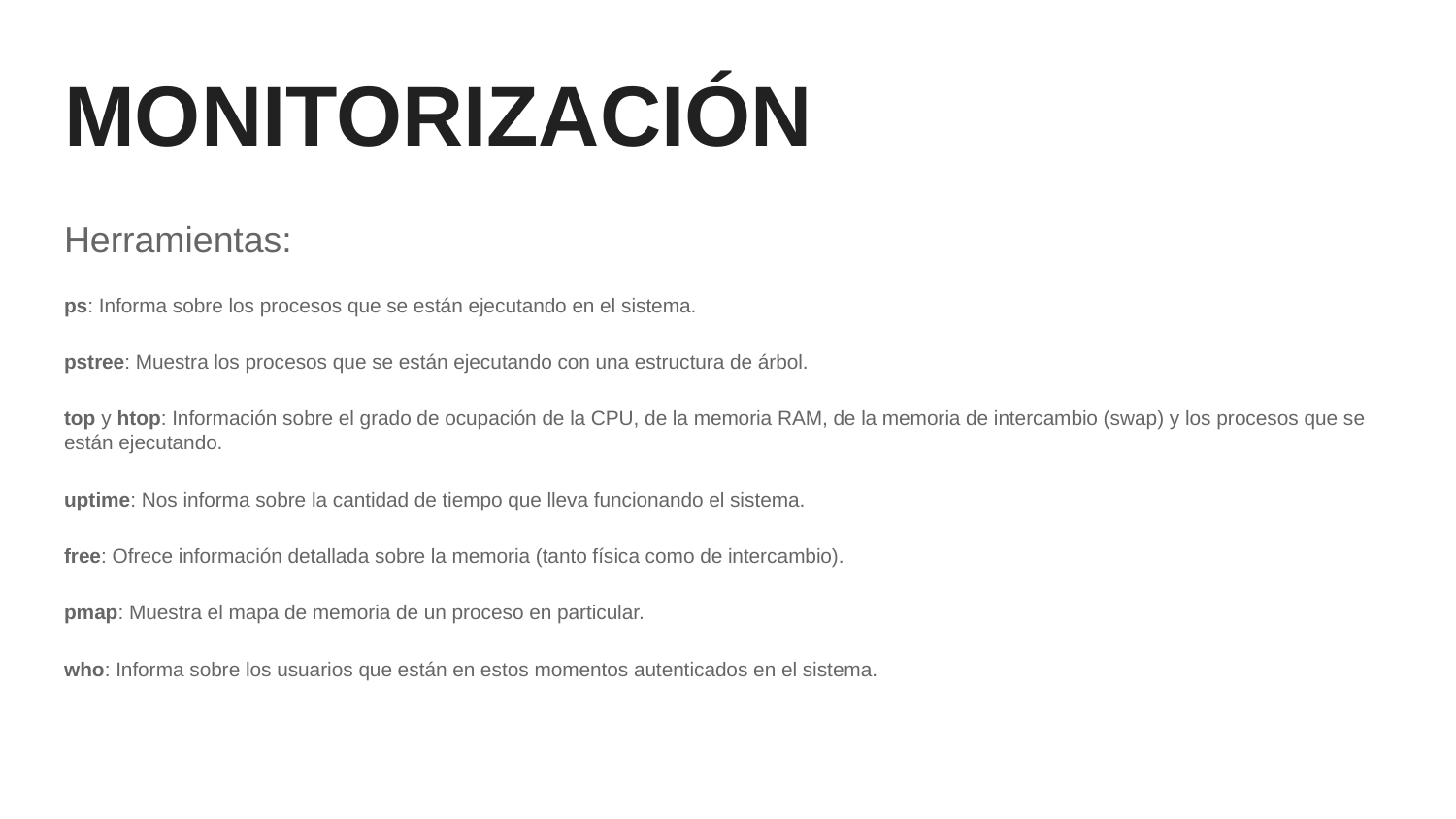

# MONITORIZACIÓN
Herramientas:
ps: Informa sobre los procesos que se están ejecutando en el sistema.
pstree: Muestra los procesos que se están ejecutando con una estructura de árbol.
top y htop: Información sobre el grado de ocupación de la CPU, de la memoria RAM, de la memoria de intercambio (swap) y los procesos que se están ejecutando.
uptime: Nos informa sobre la cantidad de tiempo que lleva funcionando el sistema.
free: Ofrece información detallada sobre la memoria (tanto física como de intercambio).
pmap: Muestra el mapa de memoria de un proceso en particular.
who: Informa sobre los usuarios que están en estos momentos autenticados en el sistema.